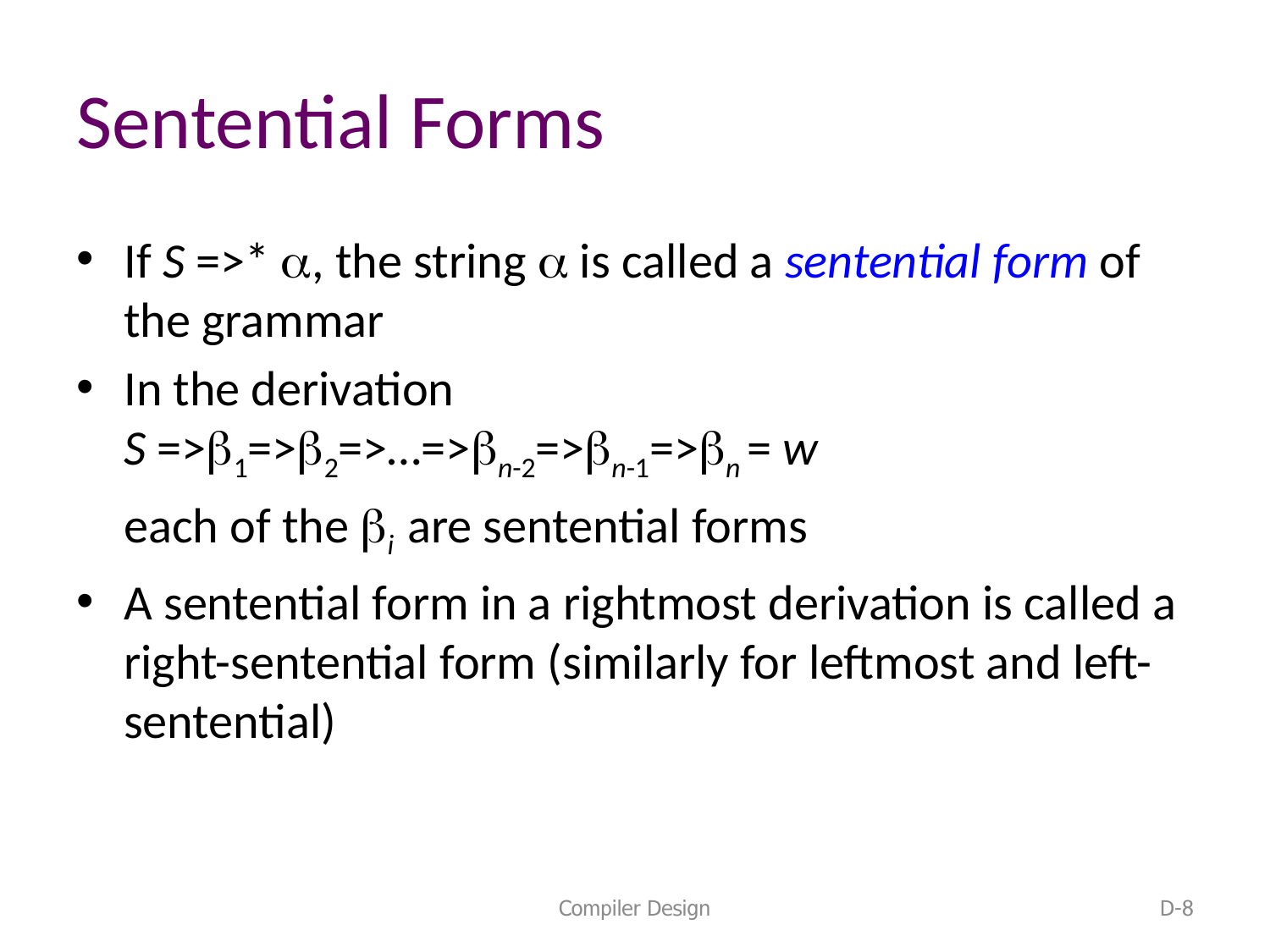

# Sentential Forms
If S =>* α, the string α is called a sentential form of the grammar
In the derivation
S =>β1=>β2=>…=>βn-2=>βn-1=>βn = w
	each of the βi  are sentential forms
A sentential form in a rightmost derivation is called a right-sentential form (similarly for leftmost and left-sentential)
Compiler Design
D-8